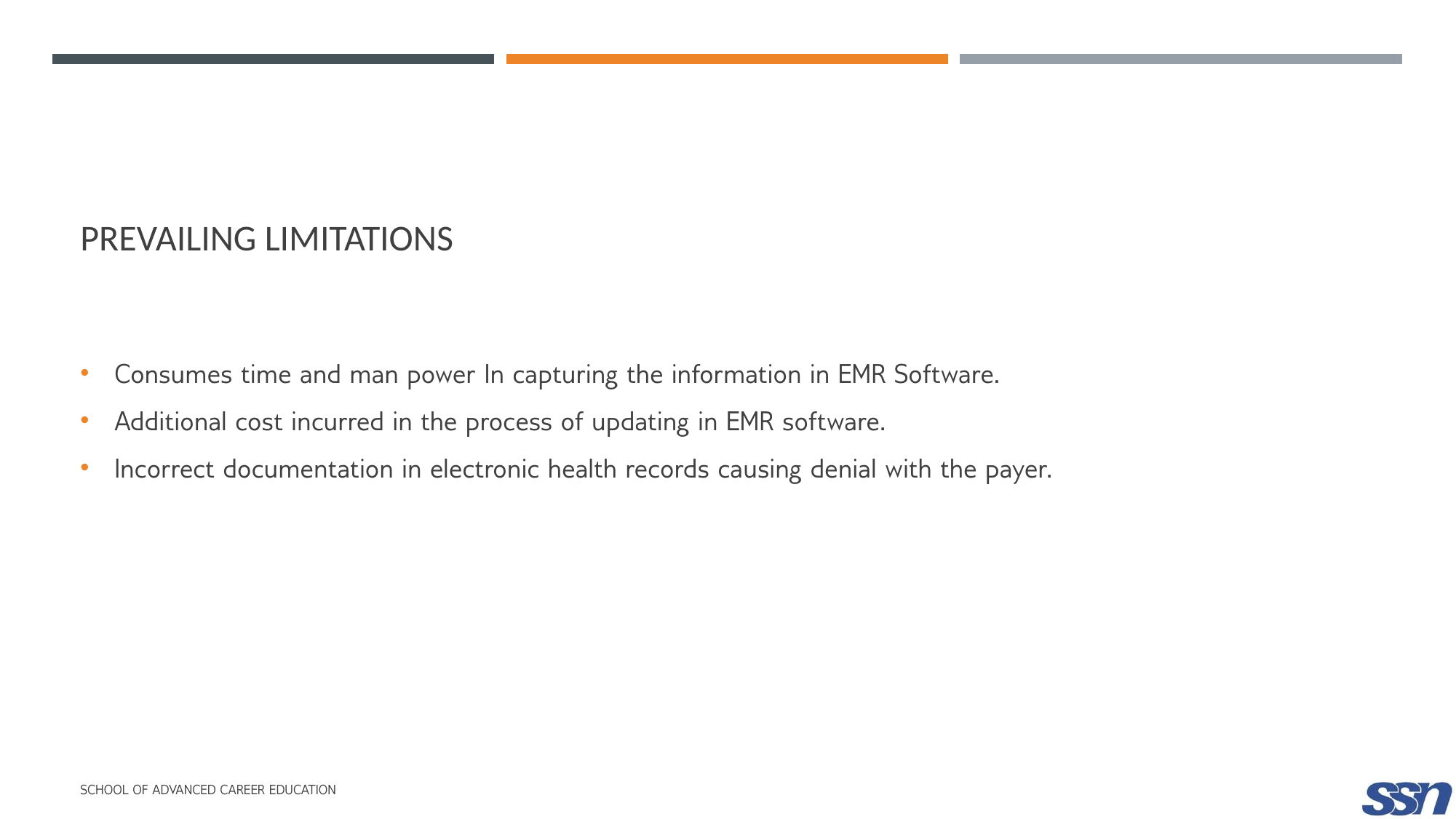

# Prevailing limitations

Consumes time and man power In capturing the information in EMR Software.
Additional cost incurred in the process of updating in EMR software.
Incorrect documentation in electronic health records causing denial with the payer.

School of advanced career education